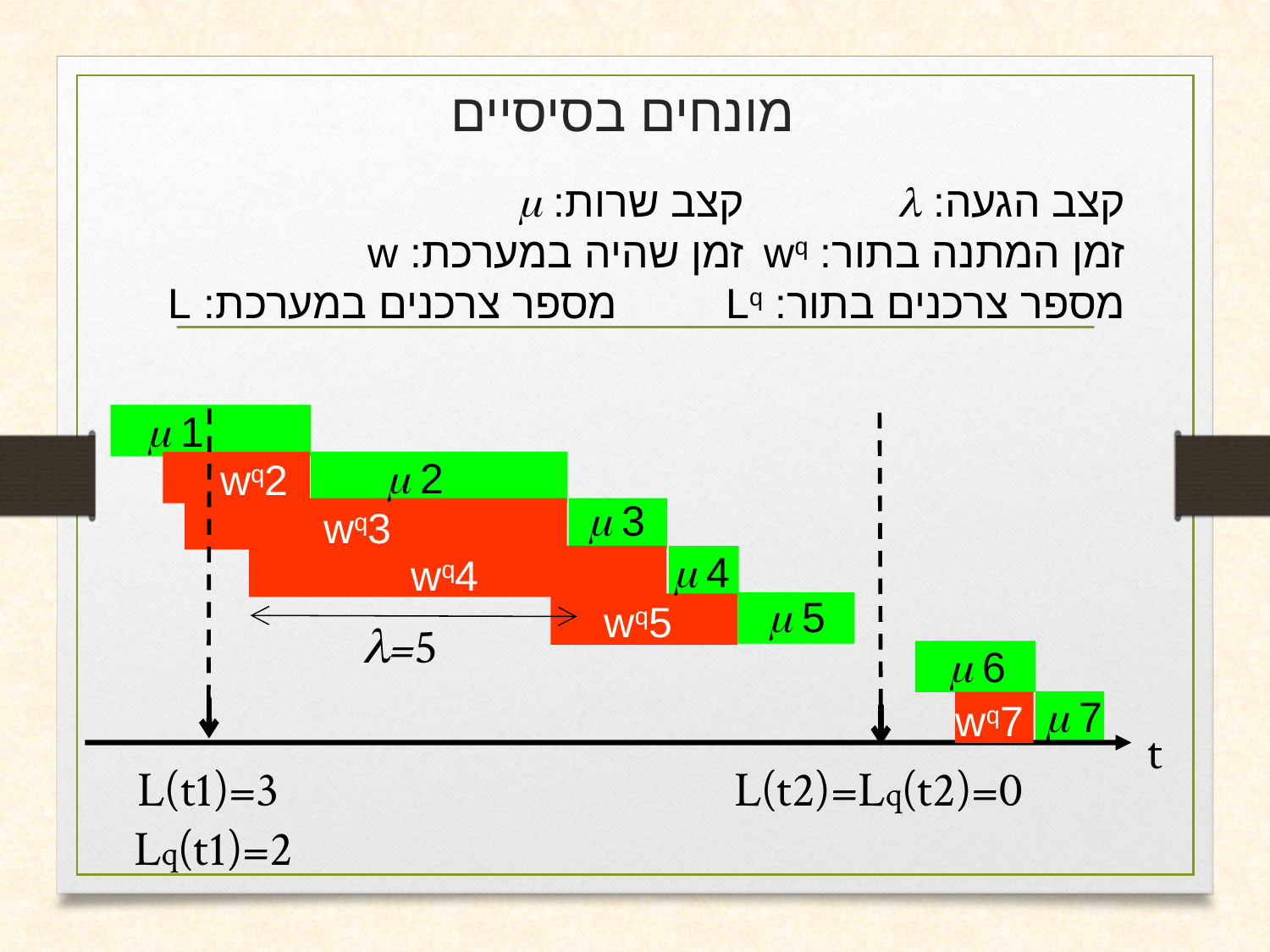

# מונחים בסיסיים
קצב הגעה: λ 			קצב שרות: μ
זמן המתנה בתור: wq		זמן שהיה במערכת: w
מספר צרכנים בתור: Lq		מספר צרכנים במערכת: L

μ 1

μ 2
wq2

μ 3
wq3

μ 4
wq4

μ 5
wq5

λ=5

μ 6

μ 7
wq7

t
L(t1)=3  Lq(t1)=2
L(t2)=Lq(t2)=0